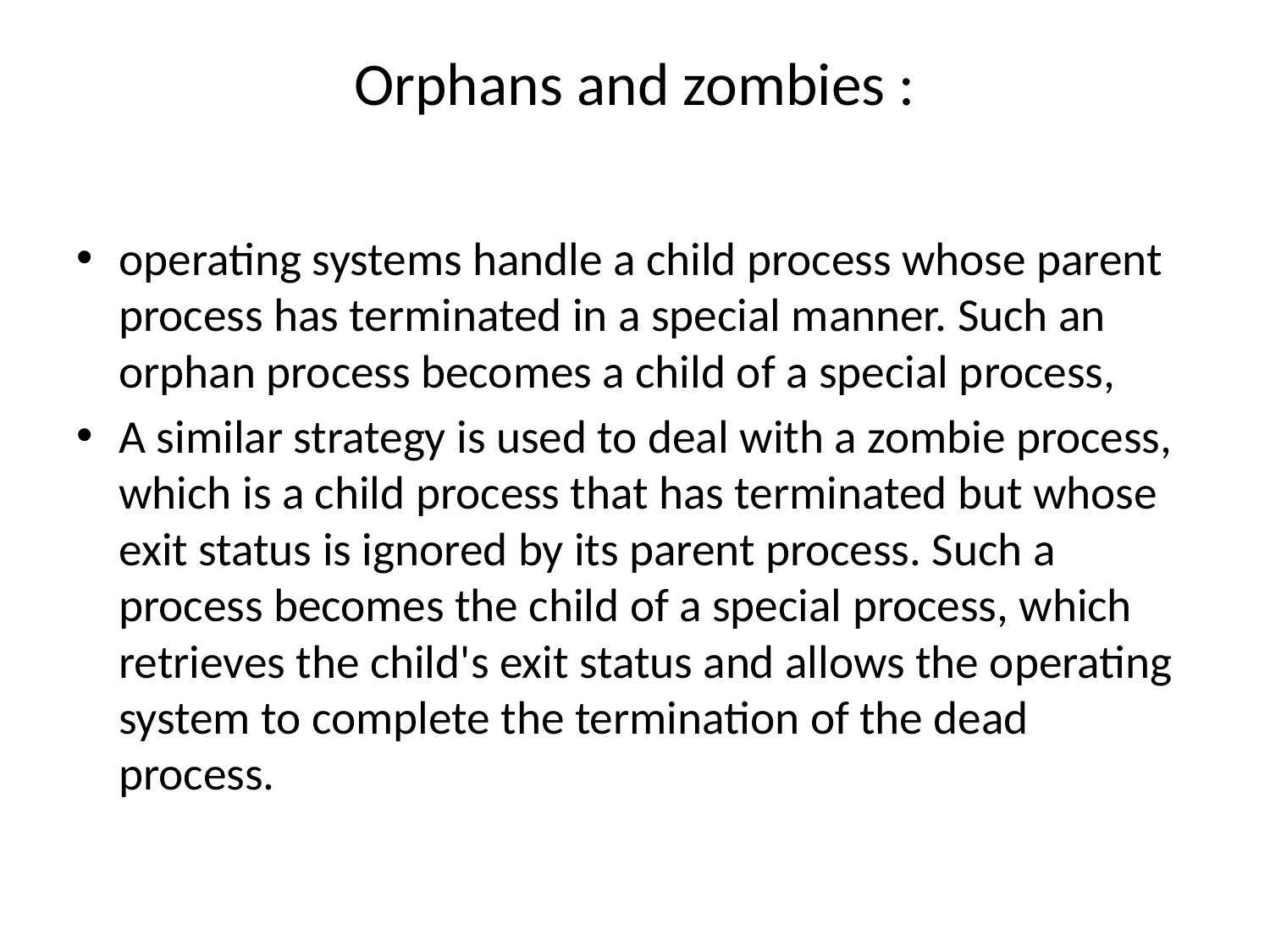

# Orphans and zombies :
operating systems handle a child process whose parent process has terminated in a special manner. Such an orphan process becomes a child of a special process,
A similar strategy is used to deal with a zombie process, which is a child process that has terminated but whose exit status is ignored by its parent process. Such a process becomes the child of a special process, which retrieves the child's exit status and allows the operating system to complete the termination of the dead process.